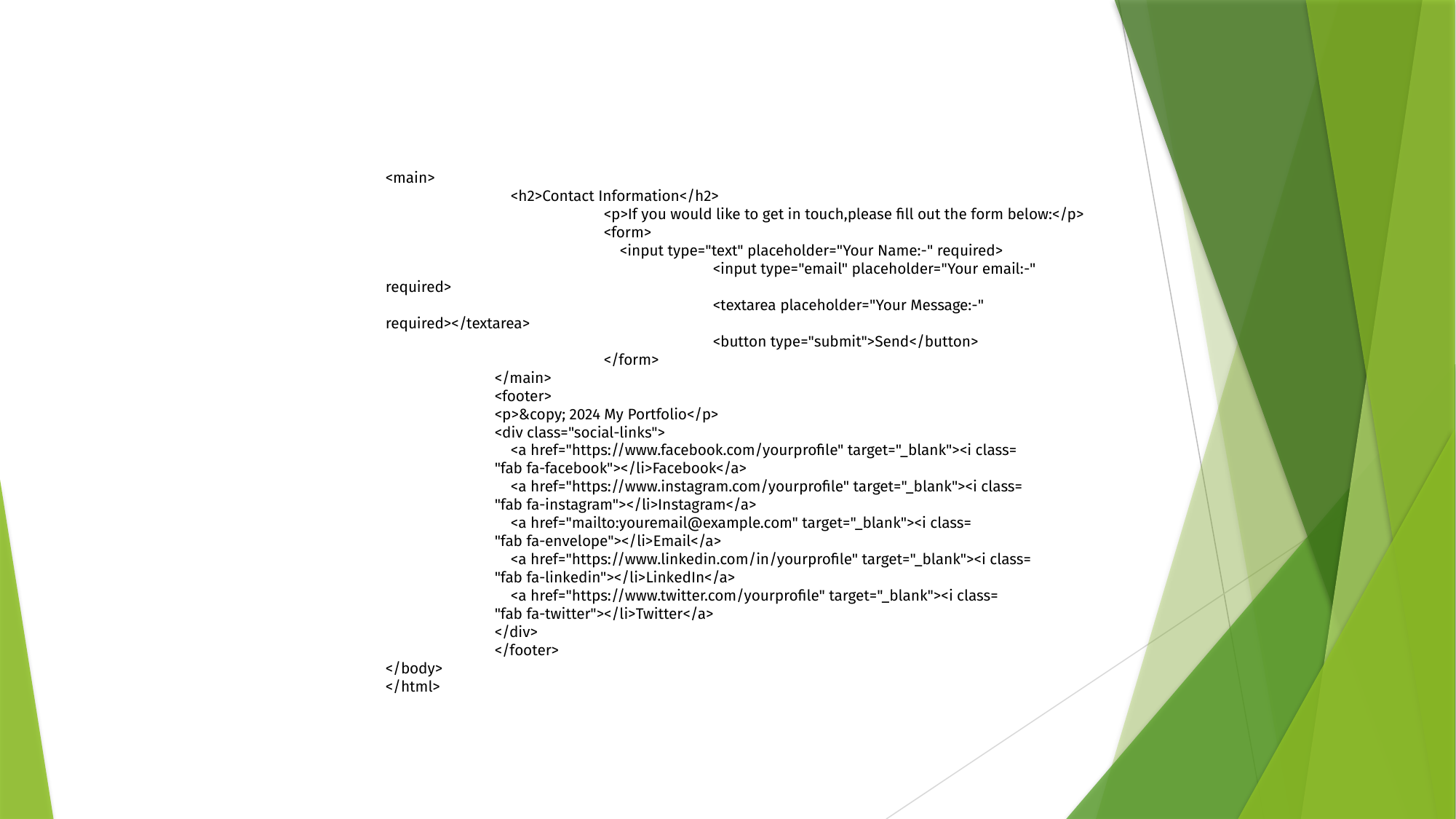

<main>
	    <h2>Contact Information</h2>
		<p>If you would like to get in touch,please fill out the form below:</p>
		<form>
		    <input type="text" placeholder="Your Name:-" required>
			<input type="email" placeholder="Your email:-" required>
			<textarea placeholder="Your Message:-" required></textarea>
			<button type="submit">Send</button>
		</form>
	</main>
	<footer>
	<p>&copy; 2024 My Portfolio</p>
	<div class="social-links">
	    <a href="https://www.facebook.com/yourprofile" target="_blank"><i class=
	"fab fa-facebook"></li>Facebook</a>
	    <a href="https://www.instagram.com/yourprofile" target="_blank"><i class=
	"fab fa-instagram"></li>Instagram</a>
	    <a href="mailto:youremail@example.com" target="_blank"><i class=
	"fab fa-envelope"></li>Email</a>
	    <a href="https://www.linkedin.com/in/yourprofile" target="_blank"><i class=
	"fab fa-linkedin"></li>LinkedIn</a>
	    <a href="https://www.twitter.com/yourprofile" target="_blank"><i class=
	"fab fa-twitter"></li>Twitter</a>
	</div>
	</footer>
</body>
</html>